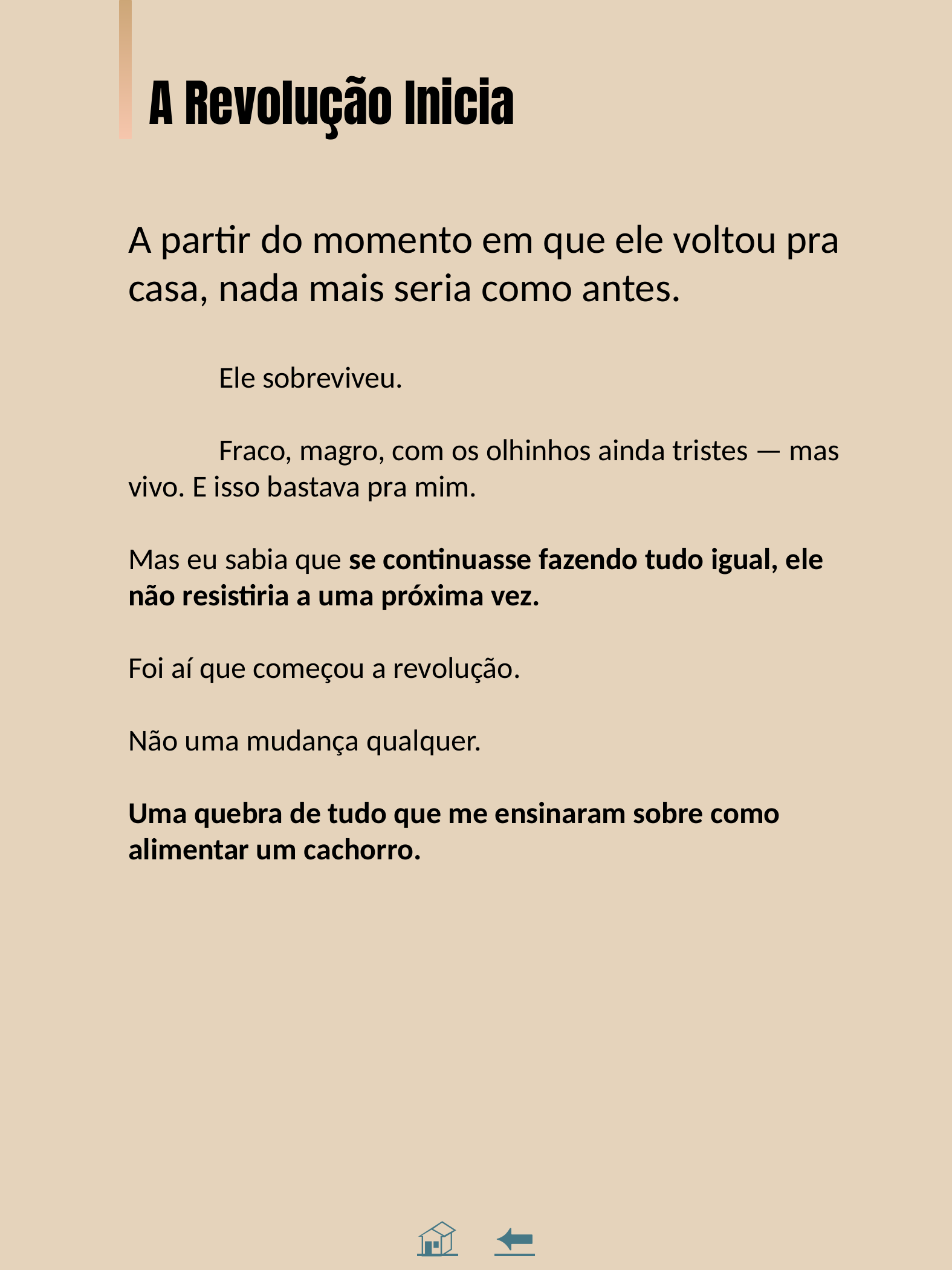

A Revolução Inicia
A partir do momento em que ele voltou pra casa, nada mais seria como antes.

	Ele sobreviveu.

	Fraco, magro, com os olhinhos ainda tristes — mas vivo. E isso bastava pra mim.

Mas eu sabia que se continuasse fazendo tudo igual, ele não resistiria a uma próxima vez.

Foi aí que começou a revolução.

Não uma mudança qualquer.

Uma quebra de tudo que me ensinaram sobre como alimentar um cachorro.
🏠    ⬅️